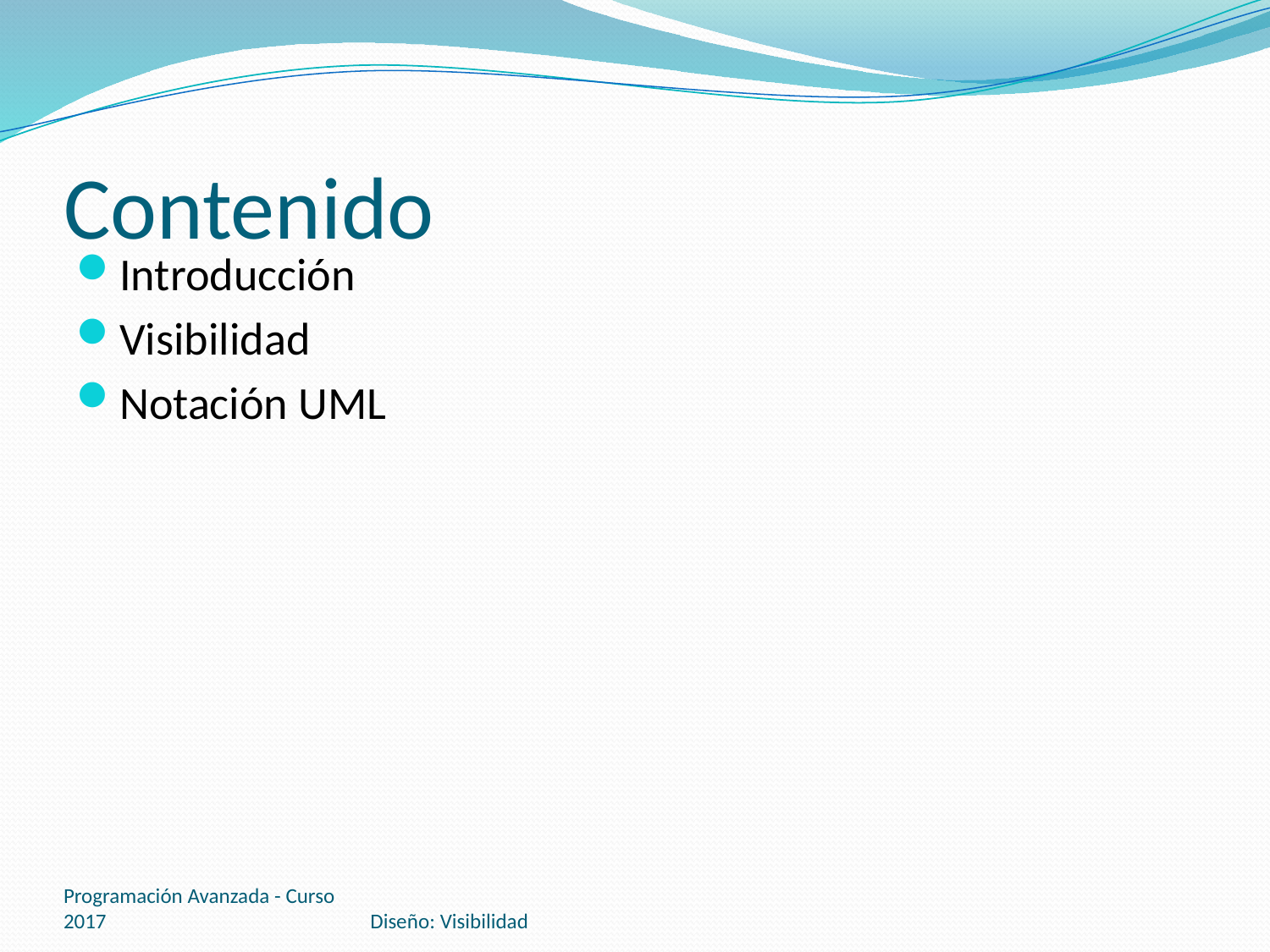

# Contenido
Introducción
Visibilidad
Notación UML
Programación Avanzada - Curso 2017
Diseño: Visibilidad